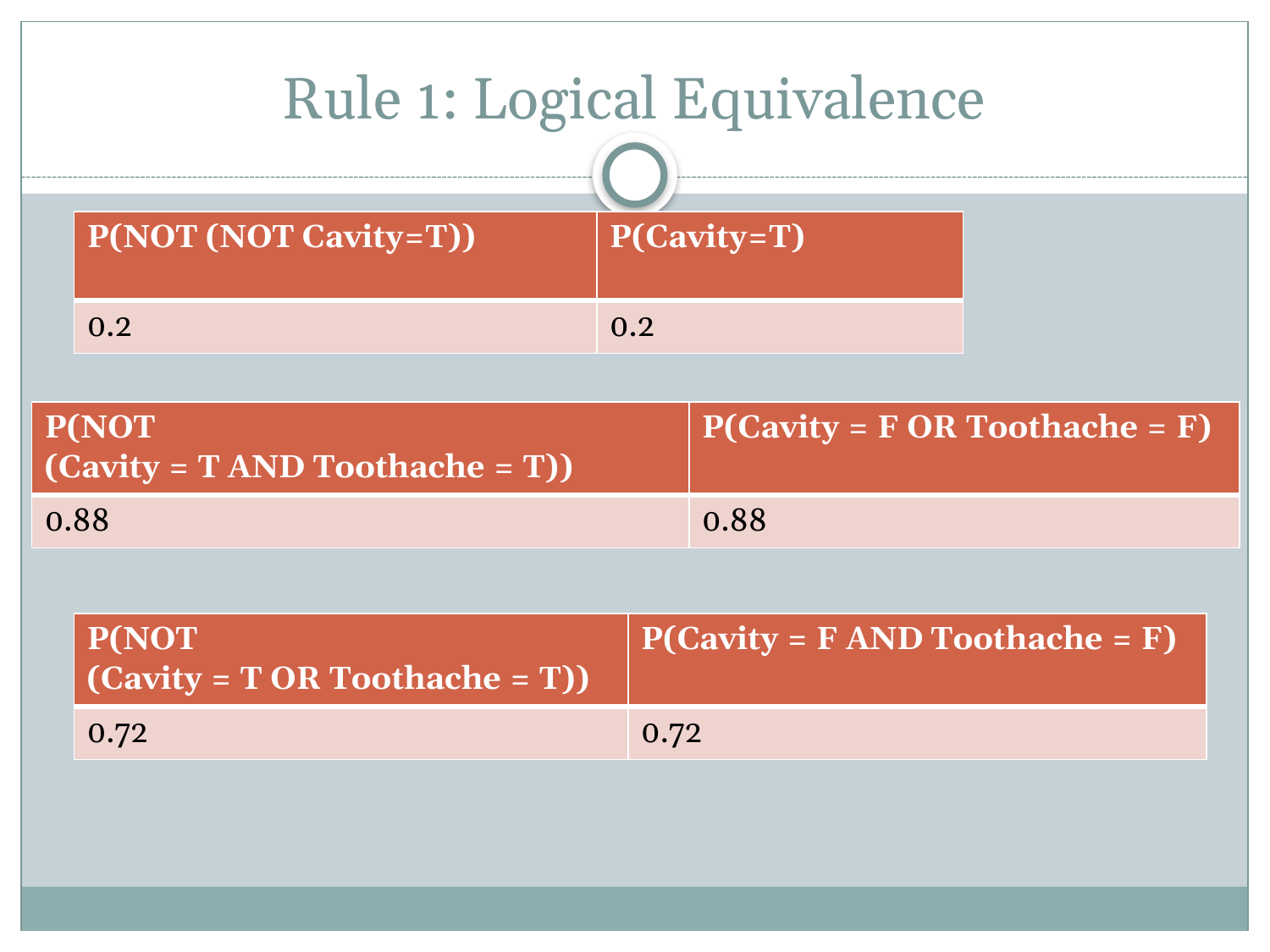

# Rule 1: Logical Equivalence
| P(NOT (NOT Cavity=T)) | P(Cavity=T) |
| --- | --- |
| 0.2 | 0.2 |
| P(NOT (Cavity = T AND Toothache = T)) | P(Cavity = F OR Toothache = F) |
| --- | --- |
| 0.88 | 0.88 |
| P(NOT (Cavity = T OR Toothache = T)) | P(Cavity = F AND Toothache = F) |
| --- | --- |
| 0.72 | 0.72 |